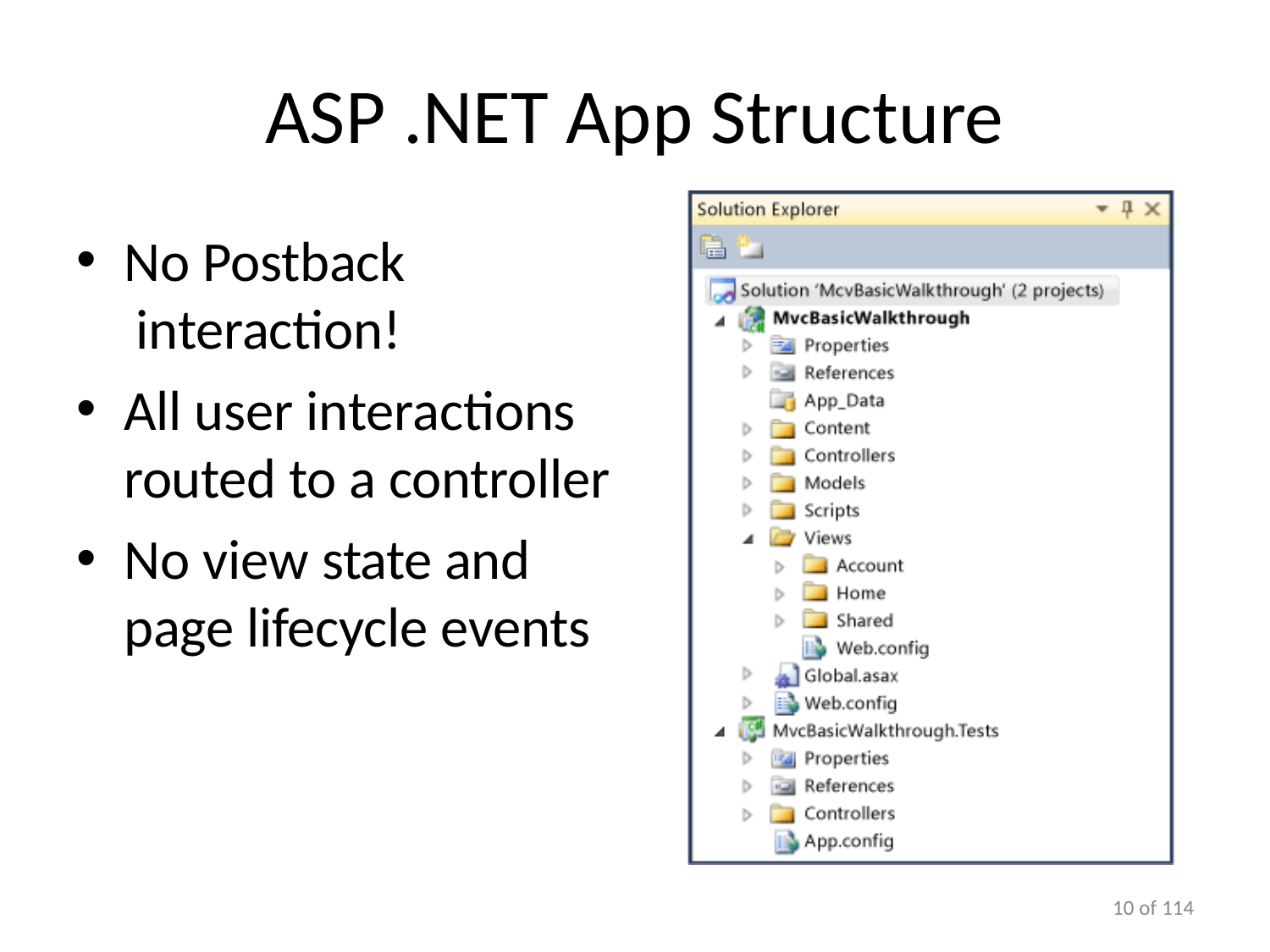

# ASP .NET App Structure

No Postback  interaction!
All user interactions  routed to a controller
No view state and  page lifecycle events
10 of 114